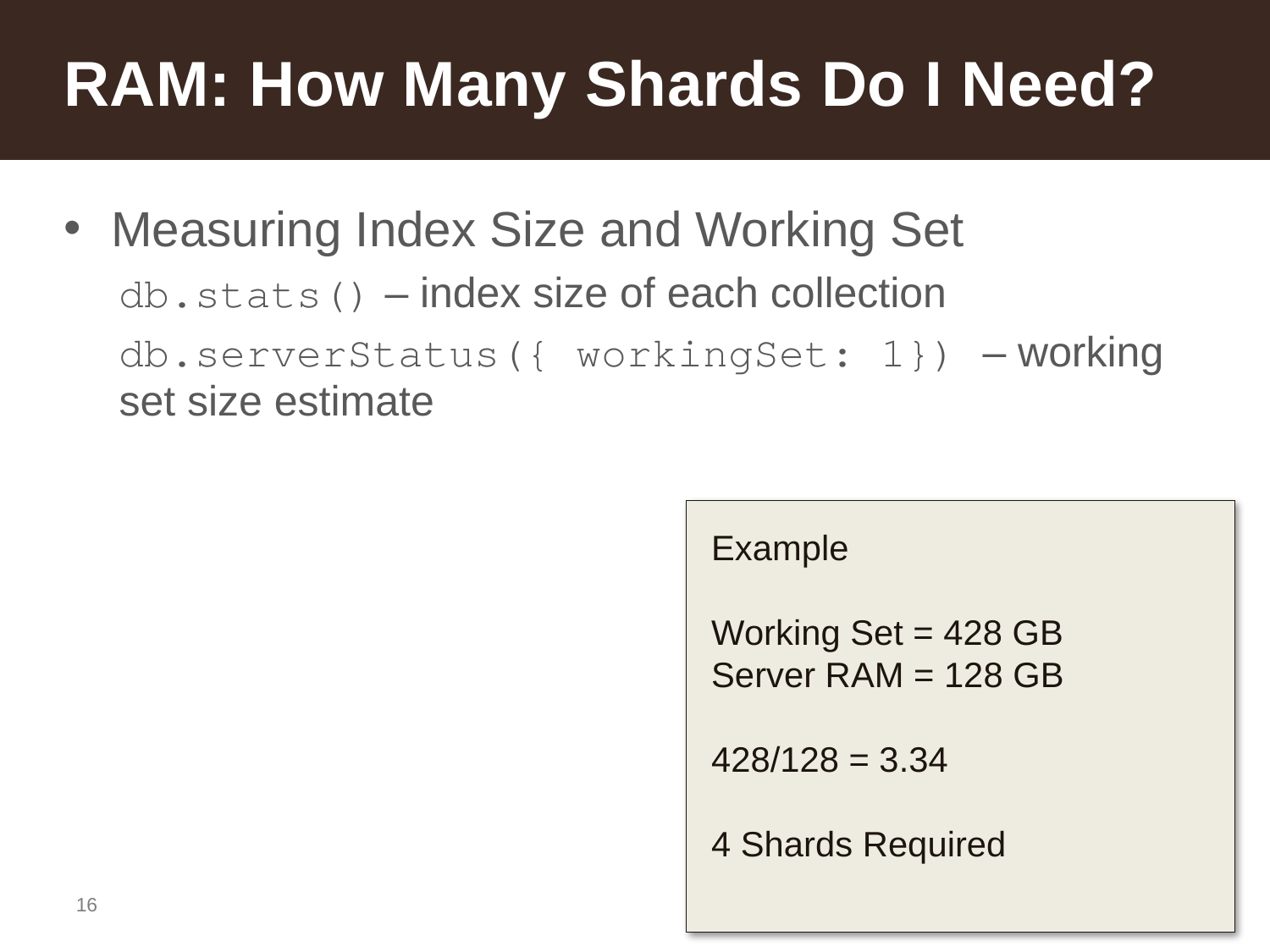

# RAM: How Many Shards Do I Need?
Measuring Index Size and Working Set
db.stats() – index size of each collection
db.serverStatus({ workingSet: 1}) – working set size estimate

Example

Working Set = 428 GB
Server RAM = 128 GB

428/128 = 3.34

4 Shards Required